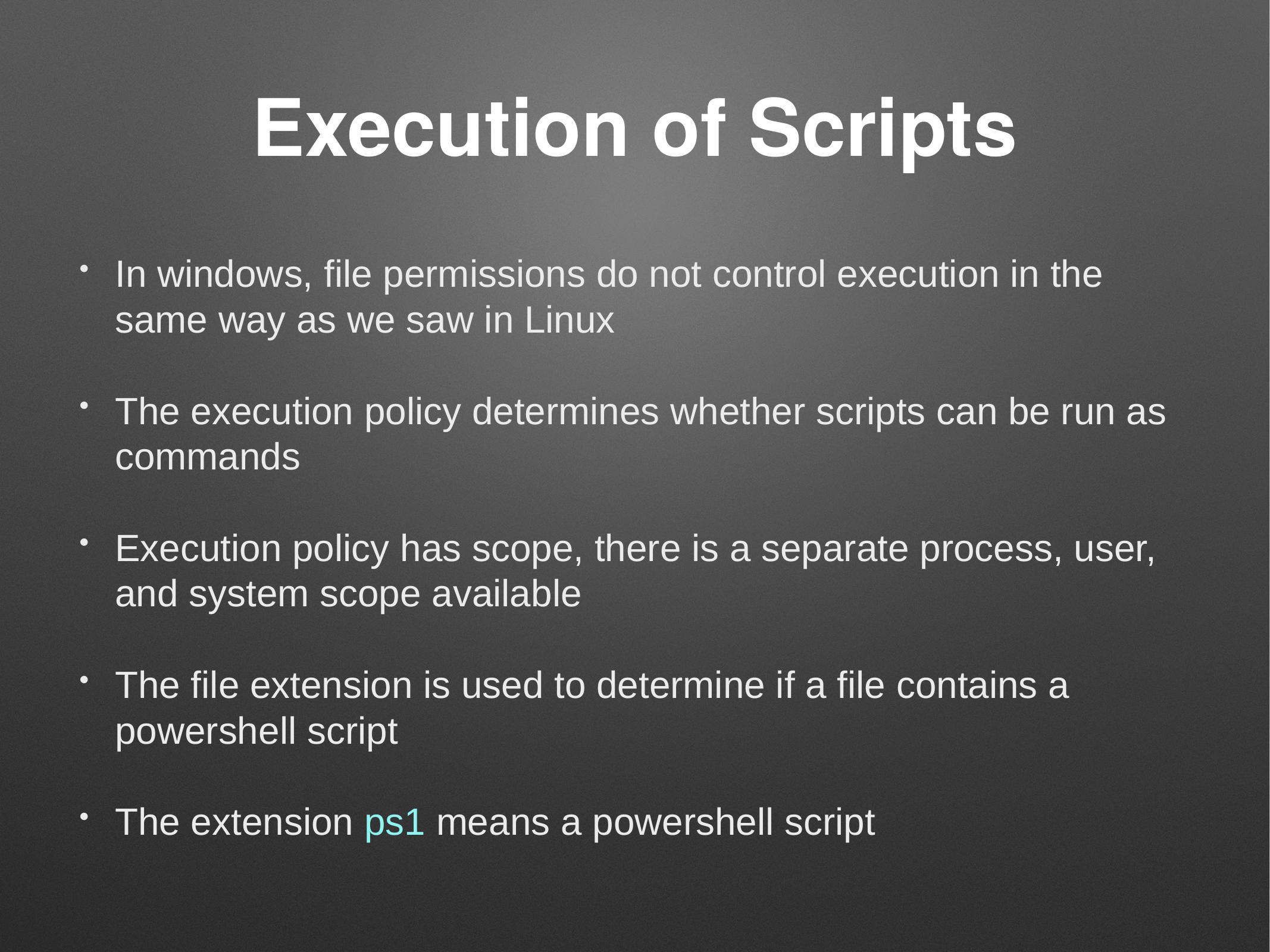

# Execution of Scripts
In windows, file permissions do not control execution in the same way as we saw in Linux
The execution policy determines whether scripts can be run as commands
Execution policy has scope, there is a separate process, user, and system scope available
The file extension is used to determine if a file contains a powershell script
The extension ps1 means a powershell script